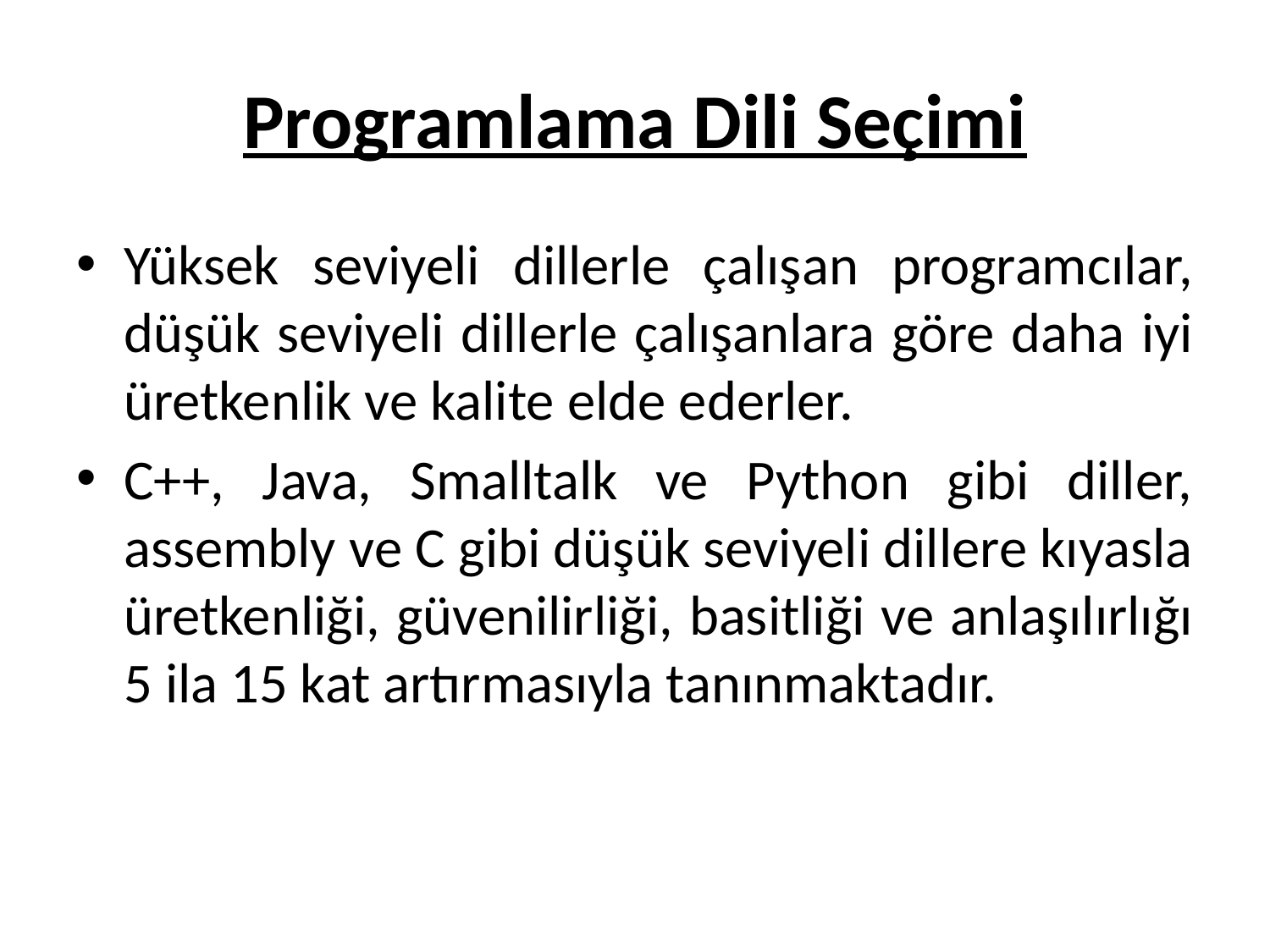

# Programlama Dili Seçimi
Yüksek seviyeli dillerle çalışan programcılar, düşük seviyeli dillerle çalışanlara göre daha iyi üretkenlik ve kalite elde ederler.
C++, Java, Smalltalk ve Python gibi diller, assembly ve C gibi düşük seviyeli dillere kıyasla üretkenliği, güvenilirliği, basitliği ve anlaşılırlığı 5 ila 15 kat artırmasıyla tanınmaktadır.